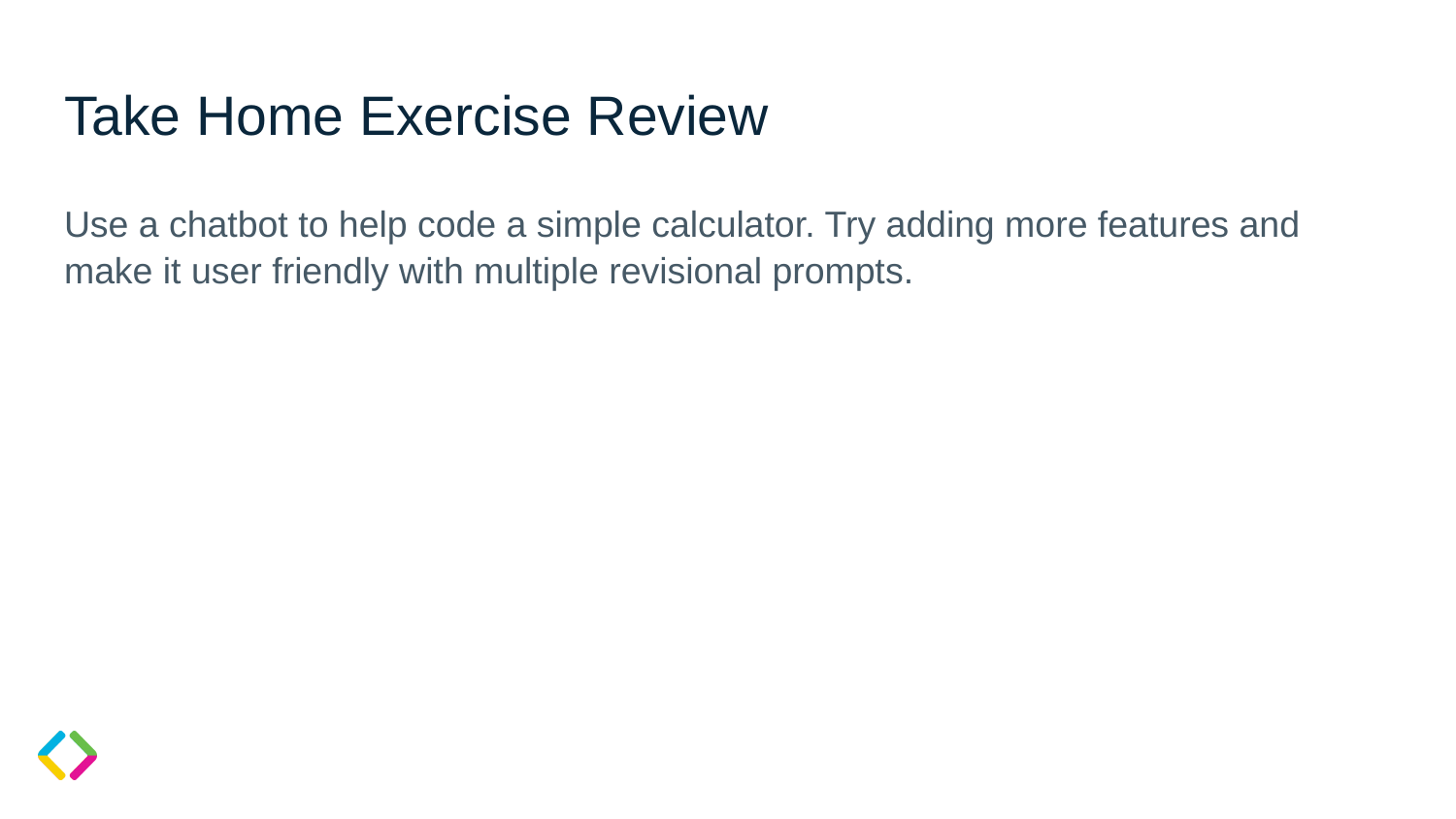

# Take Home Exercise Review
Use a chatbot to help code a simple calculator. Try adding more features and make it user friendly with multiple revisional prompts.